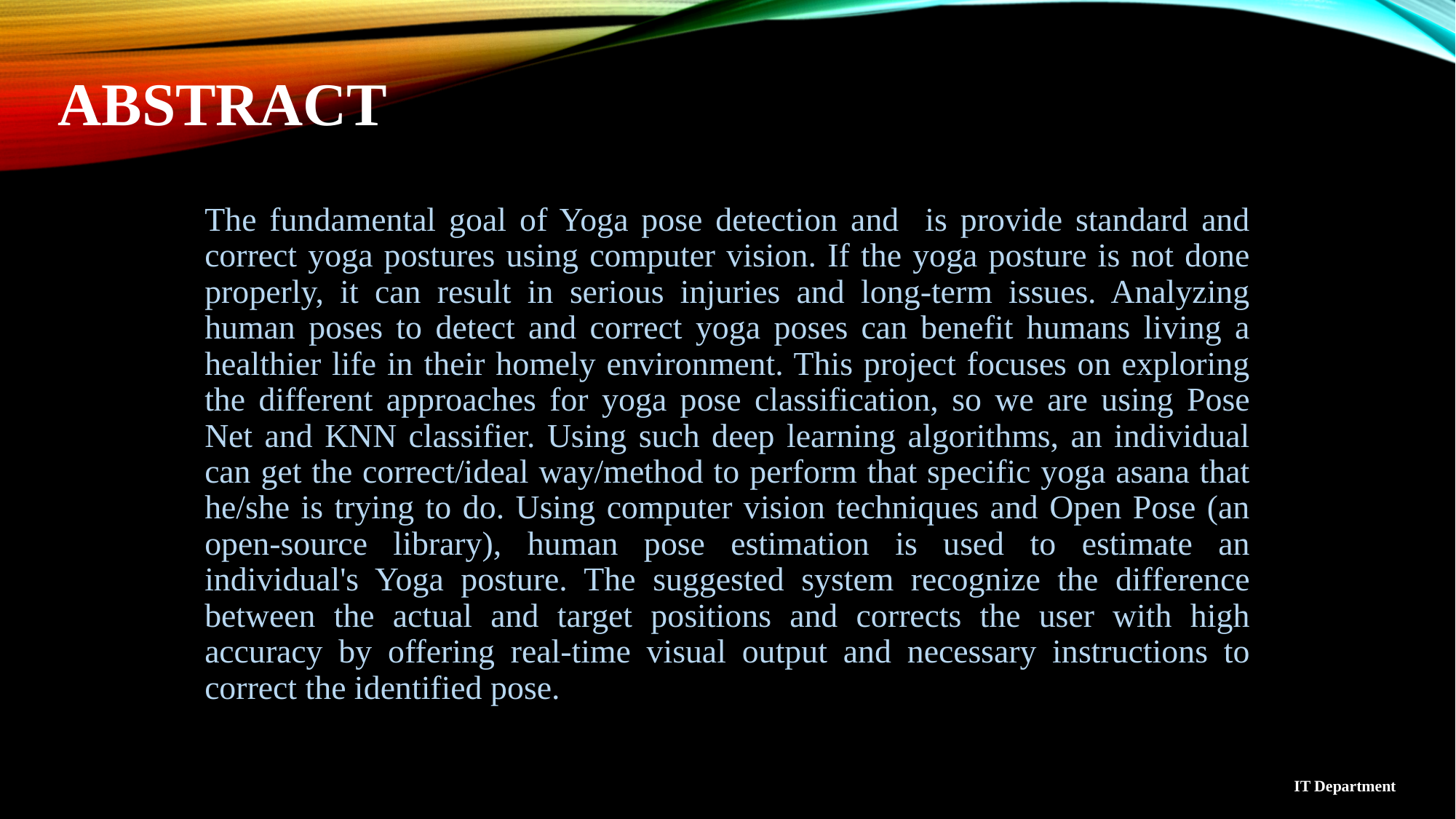

# ABSTRACT

The fundamental goal of Yoga pose detection and  is provide standard and correct yoga postures using computer vision. If the yoga posture is not done properly, it can result in serious injuries and long-term issues. Analyzing human poses to detect and correct yoga poses can benefit humans living a healthier life in their homely environment. This project focuses on exploring the different approaches for yoga pose classification, so we are using Pose Net and KNN classifier. Using such deep learning algorithms, an individual can get the correct/ideal way/method to perform that specific yoga asana that he/she is trying to do. Using computer vision techniques and Open Pose (an open-source library), human pose estimation is used to estimate an individual's Yoga posture. The suggested system recognize the difference between the actual and target positions and corrects the user with high accuracy by offering real-time visual output and necessary instructions to correct the identified pose.
IT Department